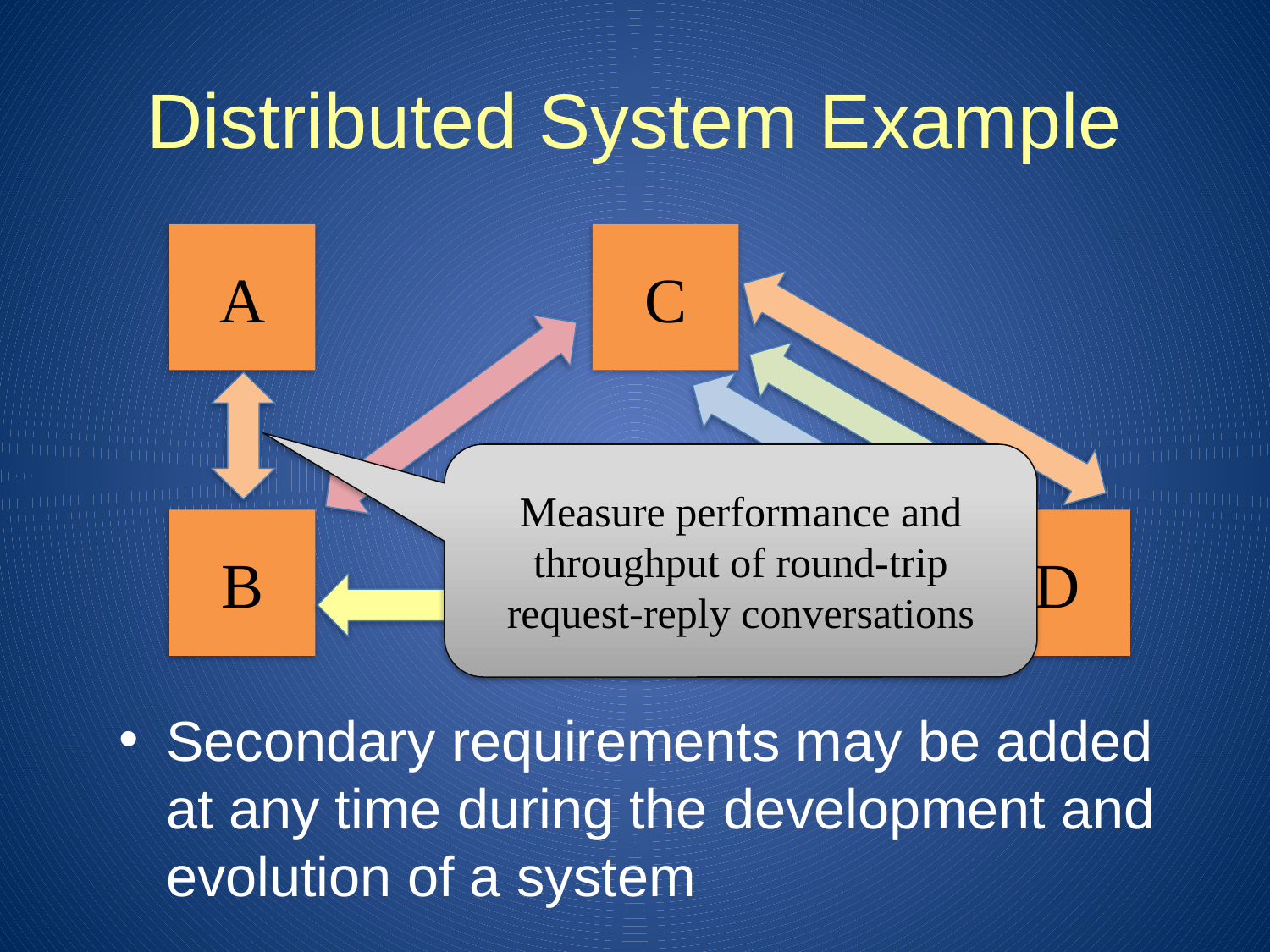

# Distributed System Example
A
C

Measure performance and throughput of round-trip request-reply conversations
B
E
D

Secondary requirements may be added at any time during the development and evolution of a system